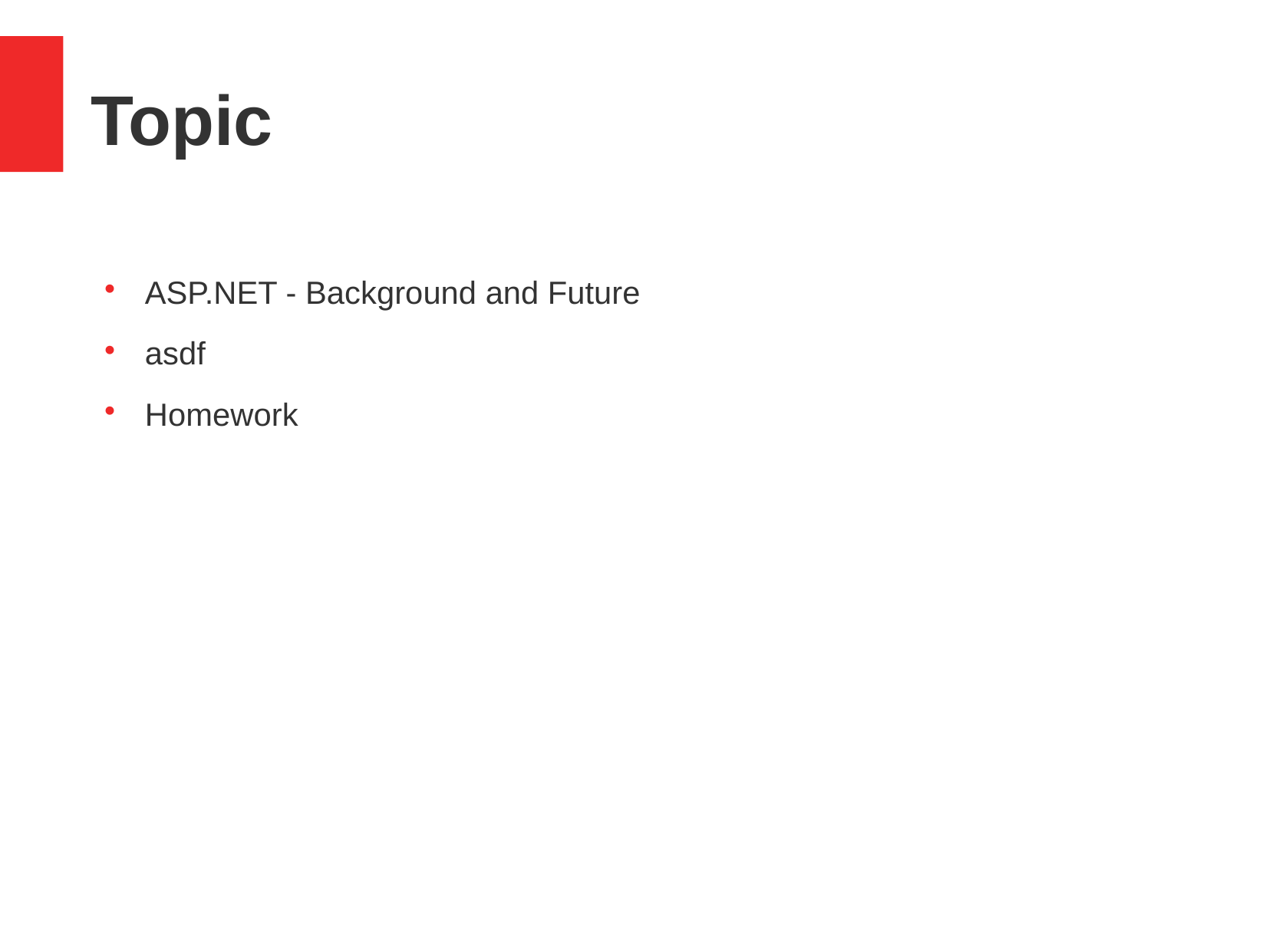

Topic
ASP.NET - Background and Future
asdf
Homework